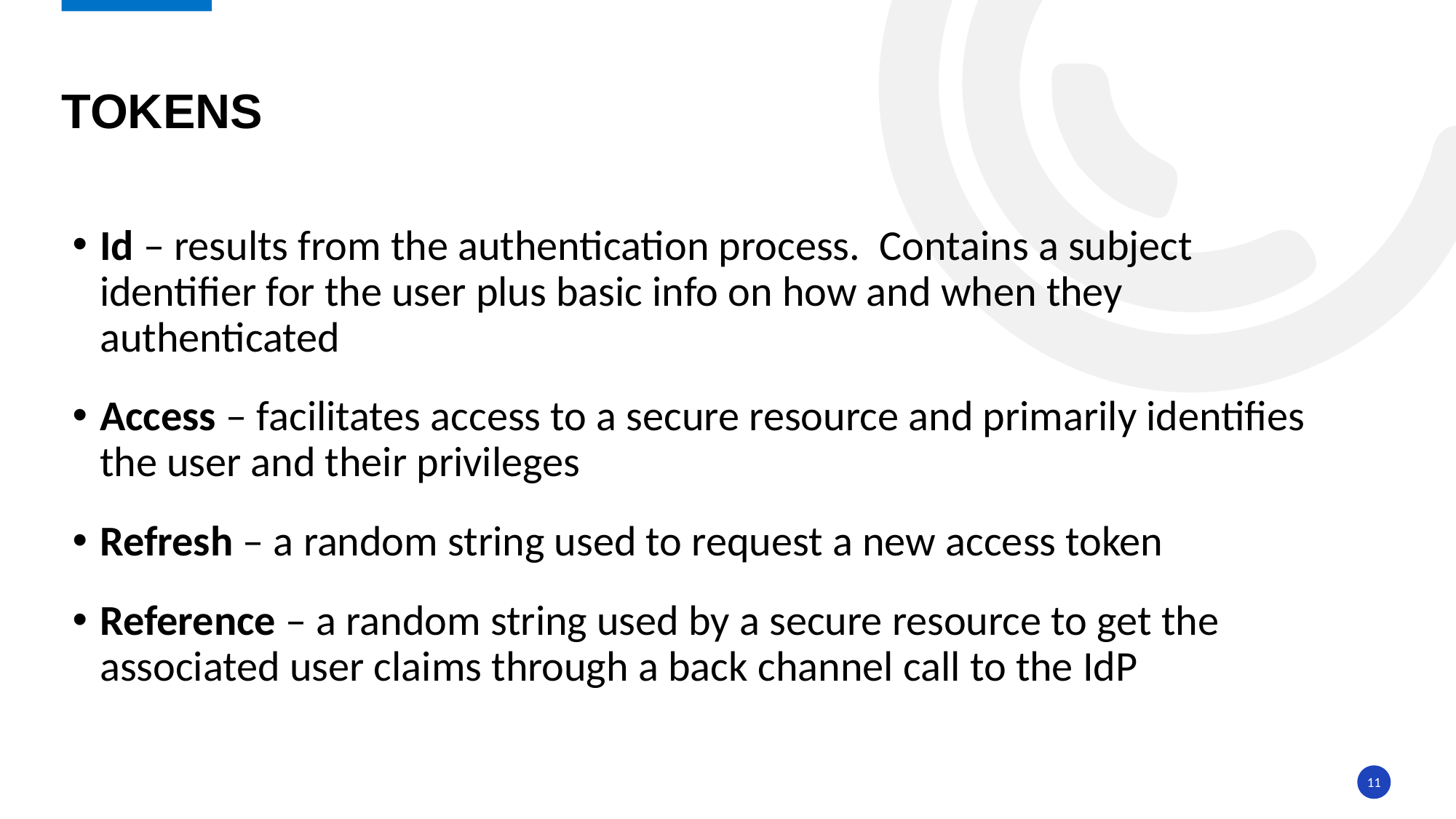

# tokens
Id – results from the authentication process.  Contains a subject identifier for the user plus basic info on how and when they authenticated
Access – facilitates access to a secure resource and primarily identifies the user and their privileges
Refresh – a random string used to request a new access token
Reference – a random string used by a secure resource to get the associated user claims through a back channel call to the IdP
11